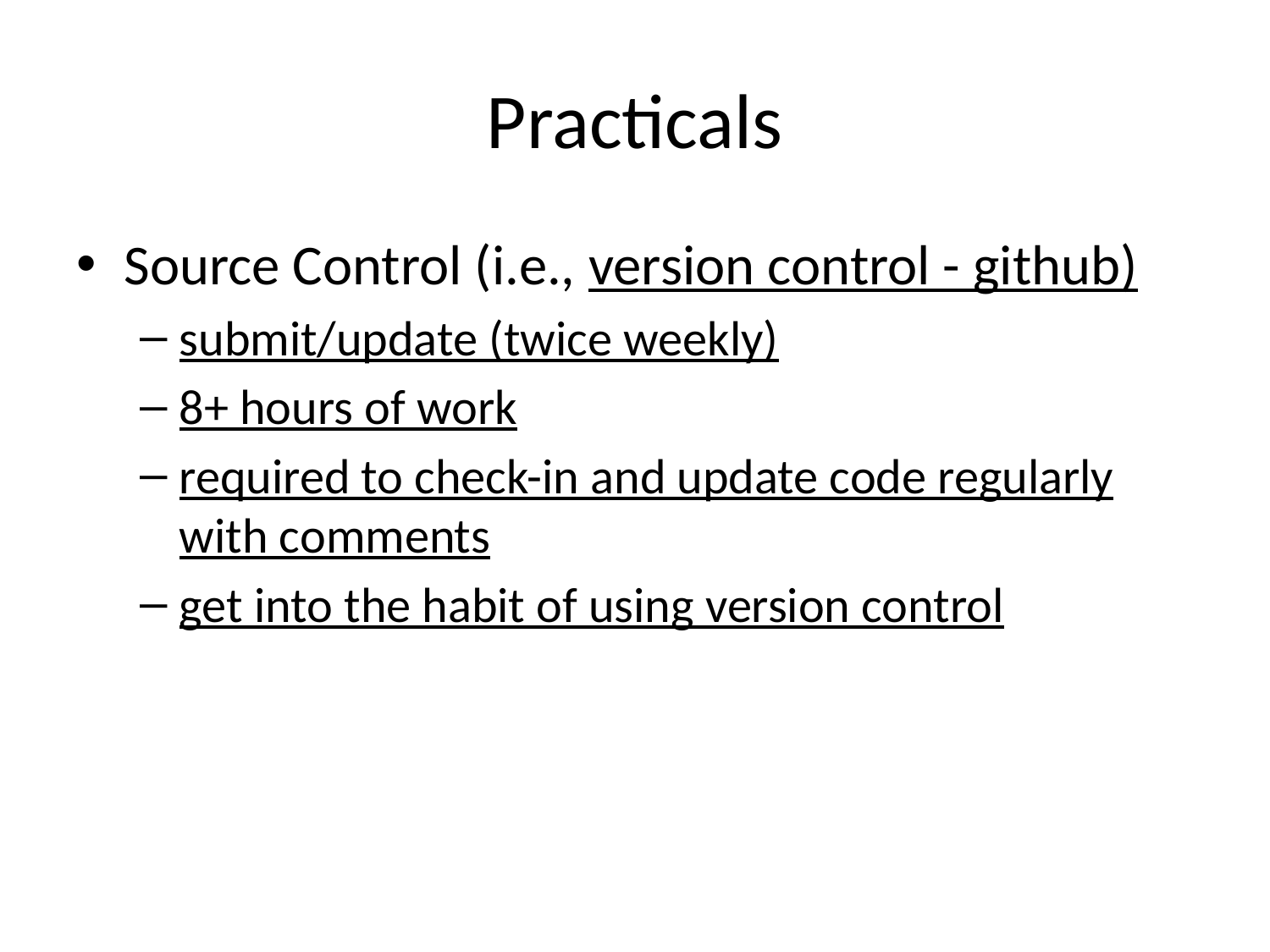

# Practicals
Source Control (i.e., version control - github)
submit/update (twice weekly)
8+ hours of work
required to check-in and update code regularly with comments
get into the habit of using version control